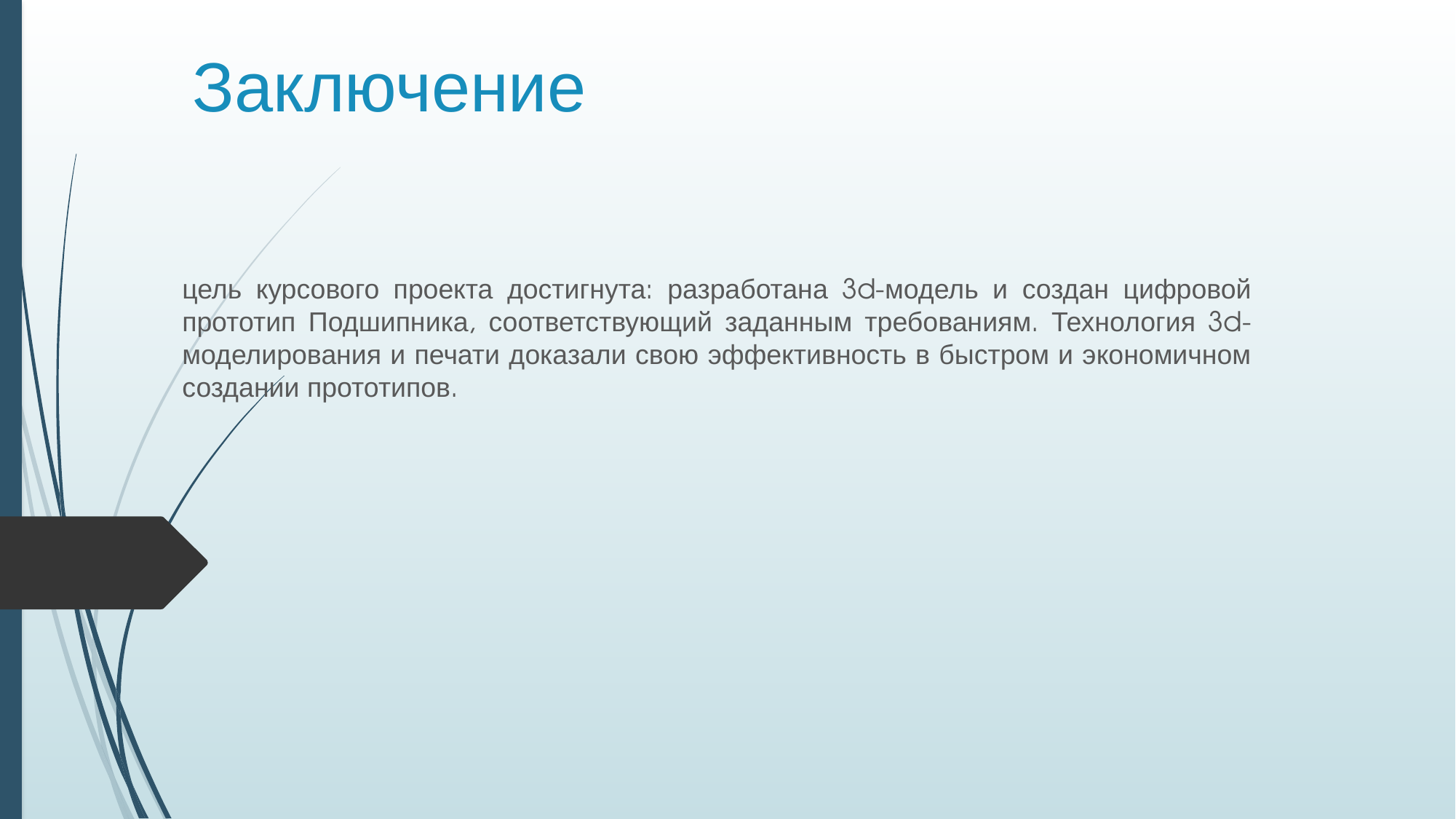

# Заключение
цель курсового проекта достигнута: разработана 3d-модель и создан цифровой прототип Подшипника, соответствующий заданным требованиям. Технология 3d-моделирования и печати доказали свою эффективность в быстром и экономичном создании прототипов.